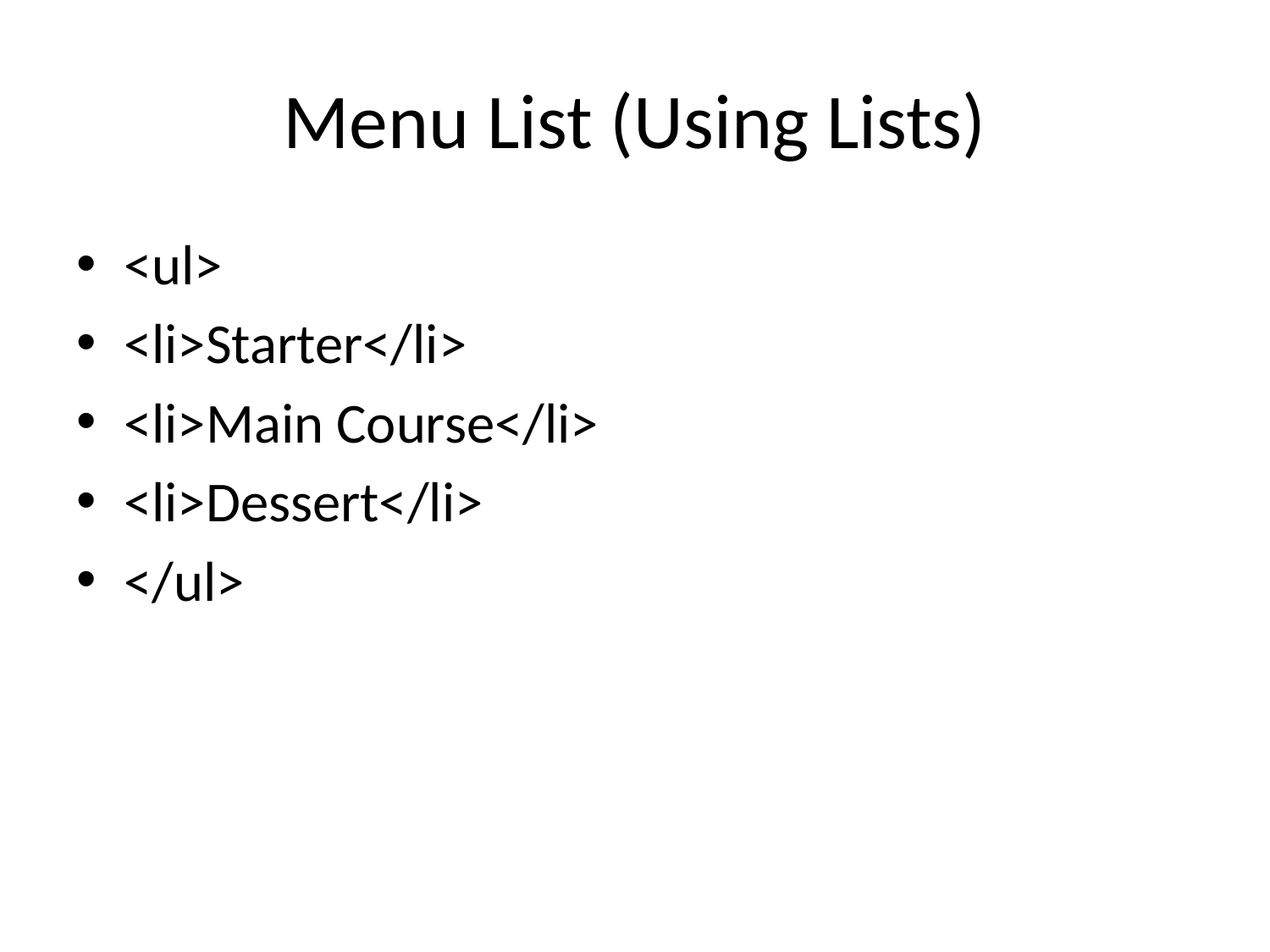

# Menu List (Using Lists)
<ul>
<li>Starter</li>
<li>Main Course</li>
<li>Dessert</li>
</ul>